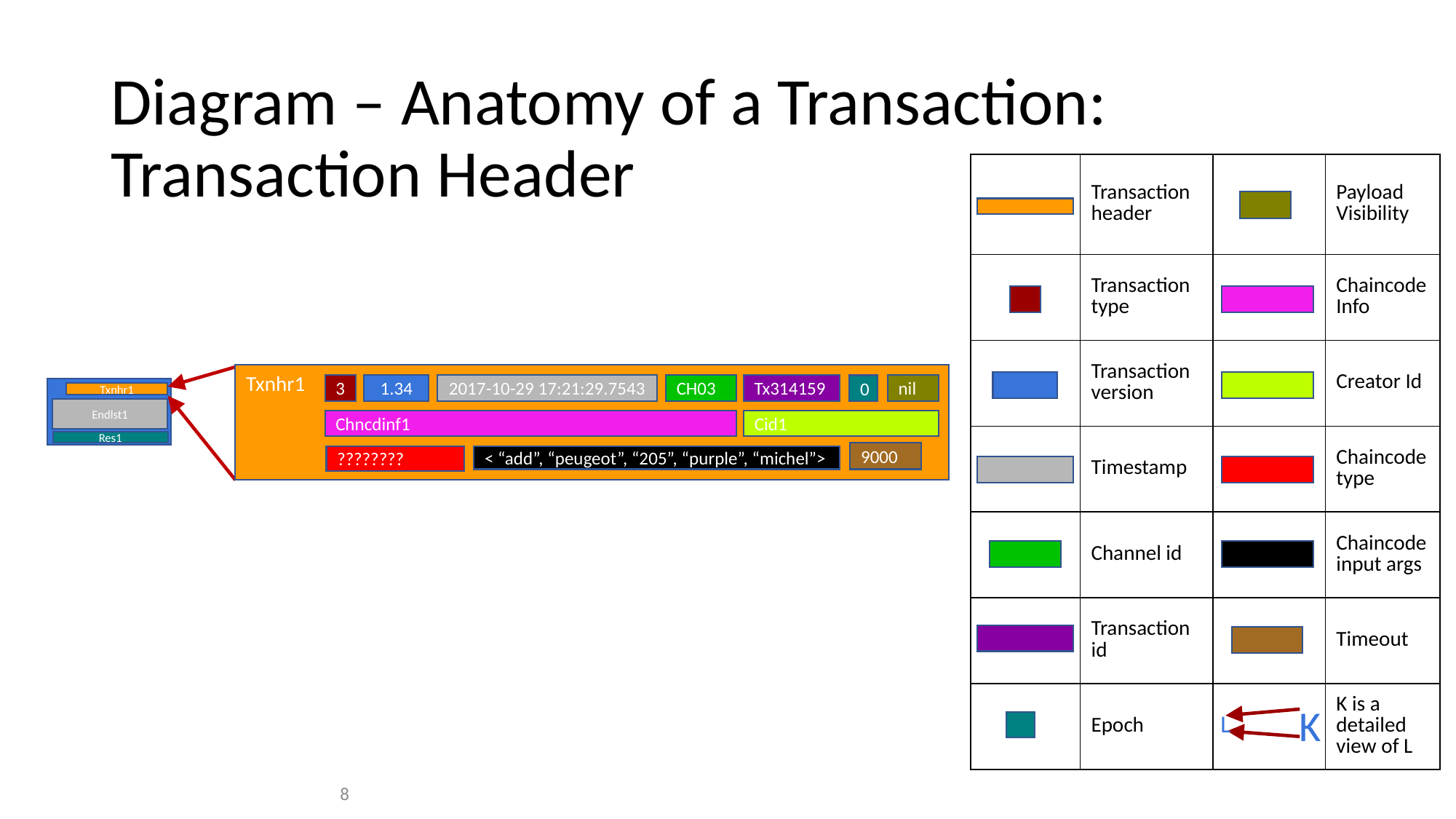

# Diagram – Anatomy of a Transaction: Transaction Header
|  | Transaction header |  | Payload Visibility |
| --- | --- | --- | --- |
|  | Transaction type |  | Chaincode Info |
|  | Transaction version |  | Creator Id |
|  | Timestamp |  | Chaincode type |
|  | Channel id |  | Chaincode input args |
|  | Transaction id |  | Timeout |
|  | Epoch |  | K is a detailed view of L |

Txnhr1

3
1.34
2017-10-29 17:21:29.7543
CH03
nil
Tx314159
0

Txnhr1
Endlst1
Cid1
Chncdinf1
Res1
9000
< “add”, “peugeot”, “205”, “purple”, “michel”>
????????

K
L

8